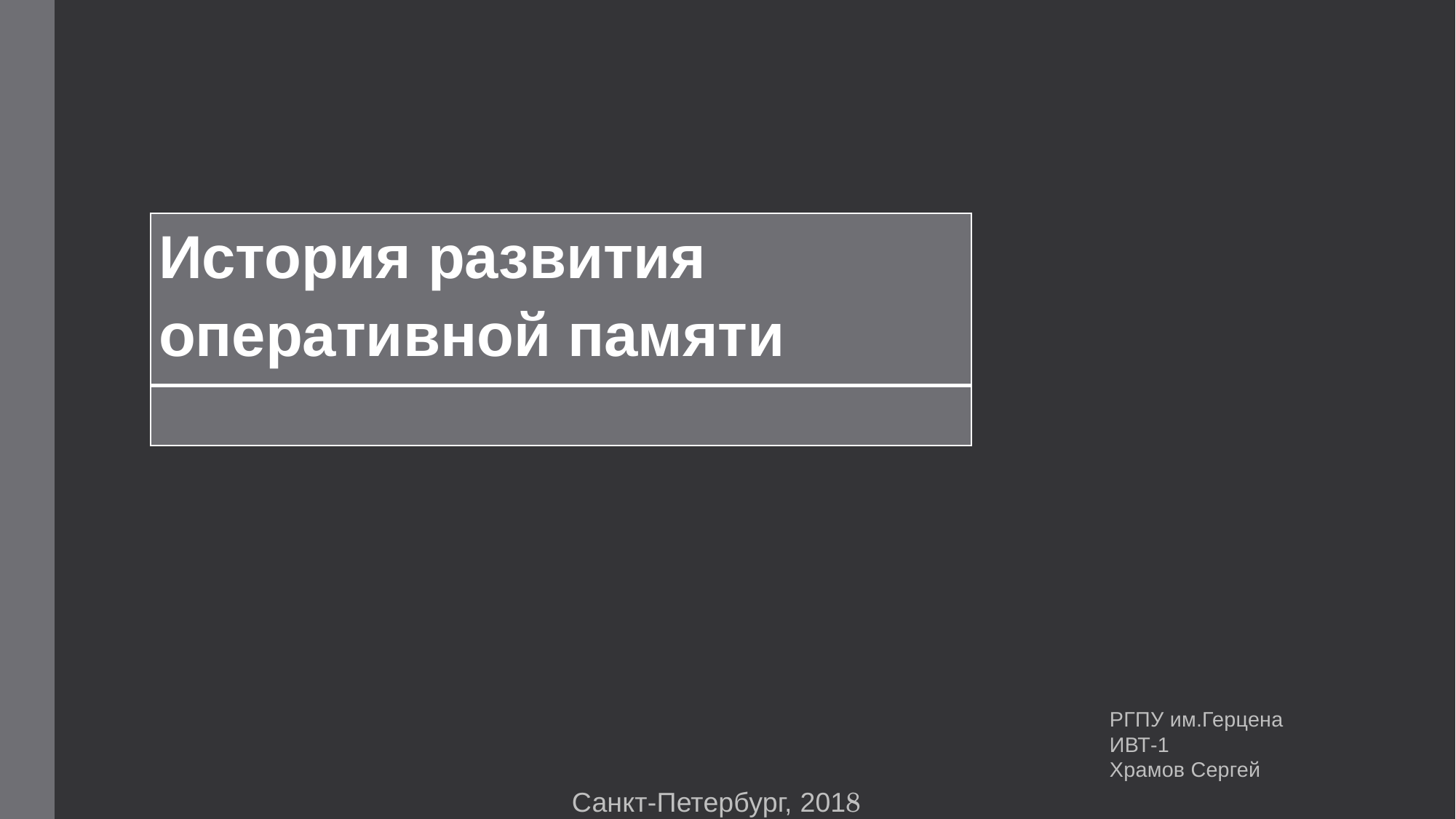

| История развития оперативной памяти |
| --- |
|  |
РГПУ им.Герцена
ИВТ-1
Храмов Сергей

Санкт-Петербург, 2018